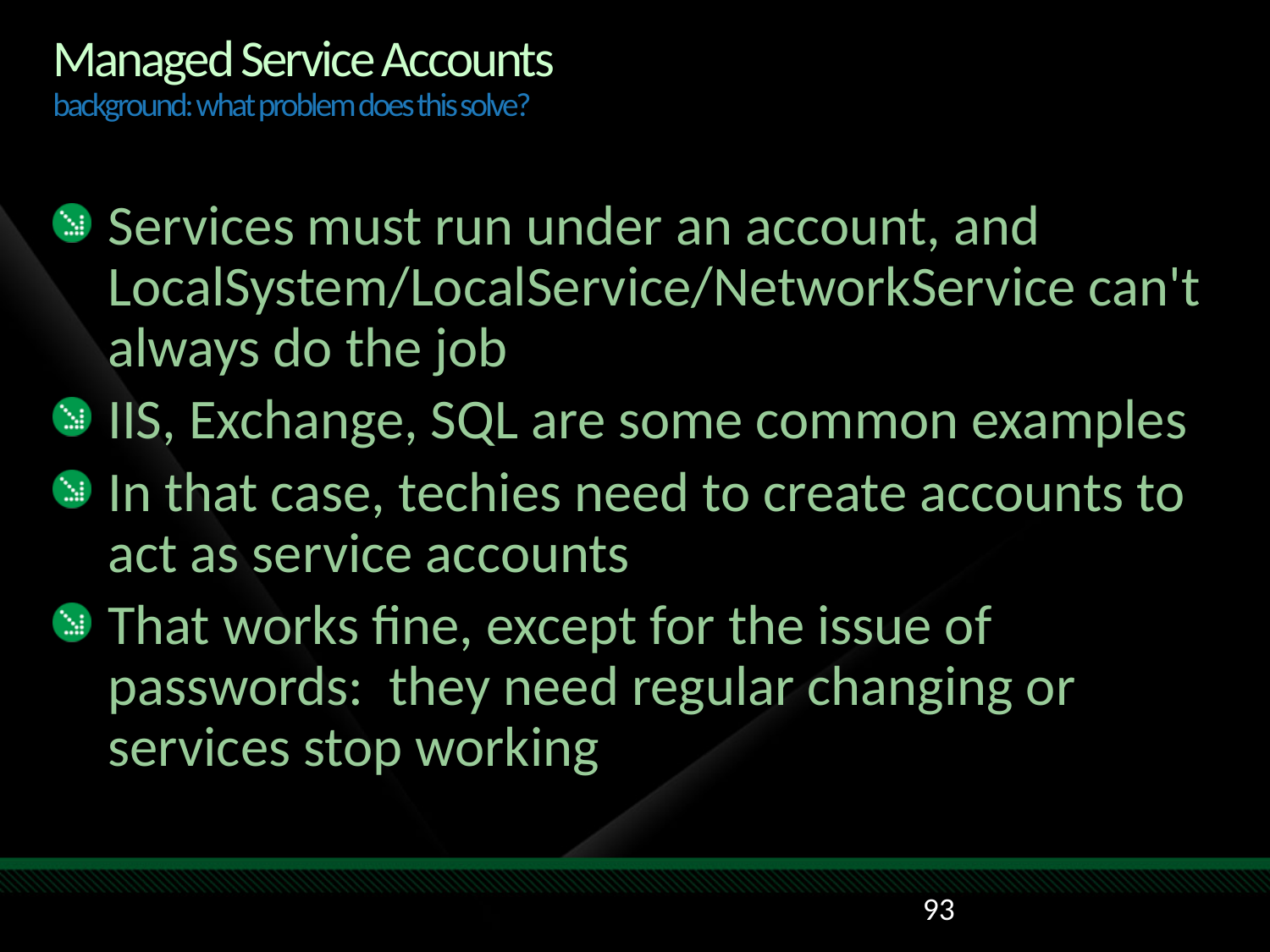

# Managed Service Accounts background: what problem does this solve?
Services must run under an account, and LocalSystem/LocalService/NetworkService can't always do the job
IIS, Exchange, SQL are some common examples
In that case, techies need to create accounts to act as service accounts
That works fine, except for the issue of passwords:  they need regular changing or services stop working
93